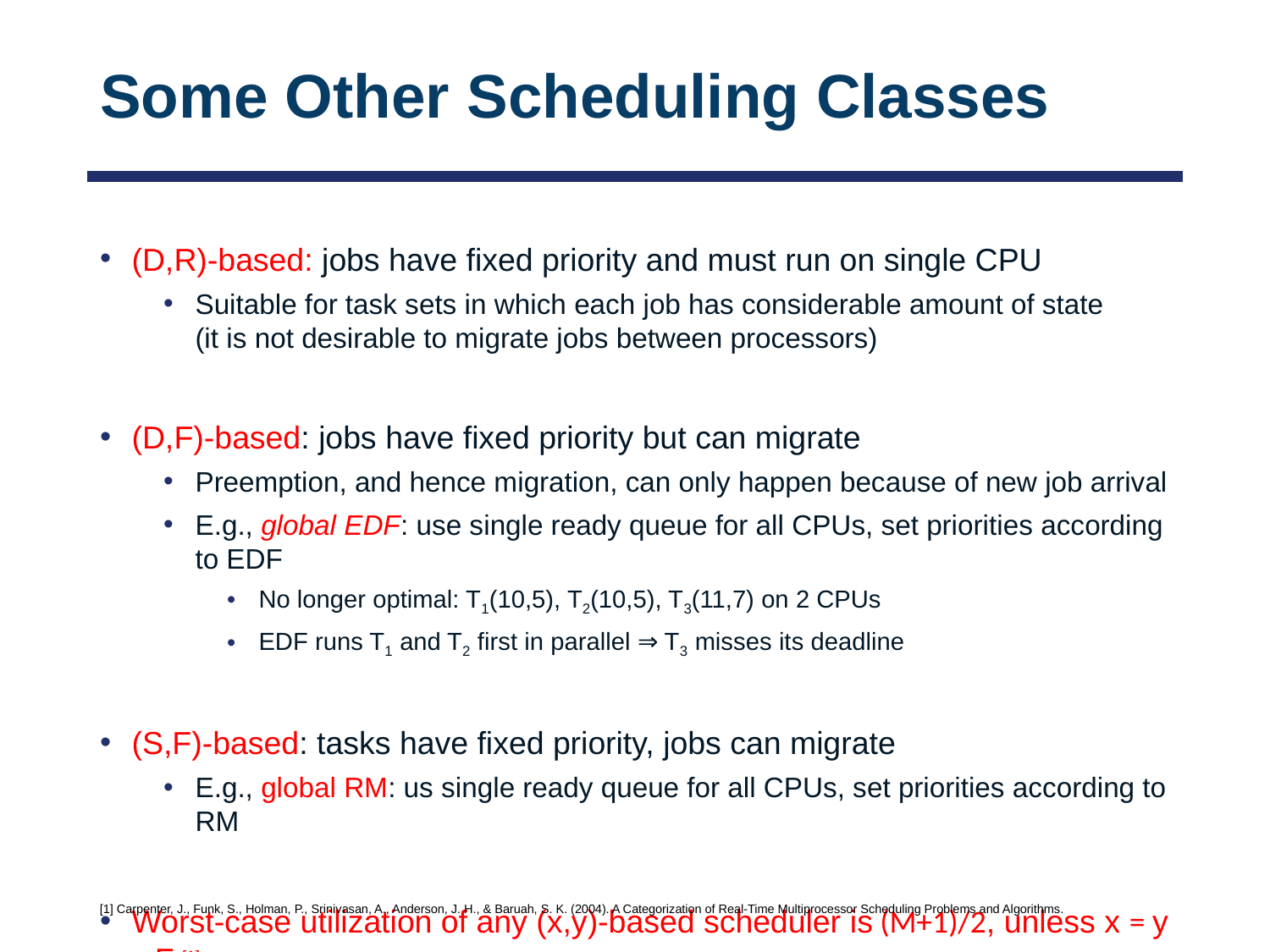

# Some Other Scheduling Classes
(D,R)-based: jobs have fixed priority and must run on single CPU
Suitable for task sets in which each job has considerable amount of state
(it is not desirable to migrate jobs between processors)

(D,F)-based: jobs have fixed priority but can migrate
Preemption, and hence migration, can only happen because of new job arrival
E.g., global EDF: use single ready queue for all CPUs, set priorities according to EDF
No longer optimal: T1(10,5), T2(10,5), T3(11,7) on 2 CPUs
EDF runs T1 and T2 first in parallel ⇒ T3 misses its deadline

(S,F)-based: tasks have fixed priority, jobs can migrate
E.g., global RM: us single ready queue for all CPUs, set priorities according to RM

Worst-case utilization of any (x,y)-based scheduler is (M+1)/2, unless x = y = F [1]
[1] Carpenter, J., Funk, S., Holman, P., Srinivasan, A., Anderson, J. H., & Baruah, S. K. (2004). A Categorization of Real-Time Multiprocessor Scheduling Problems and Algorithms.